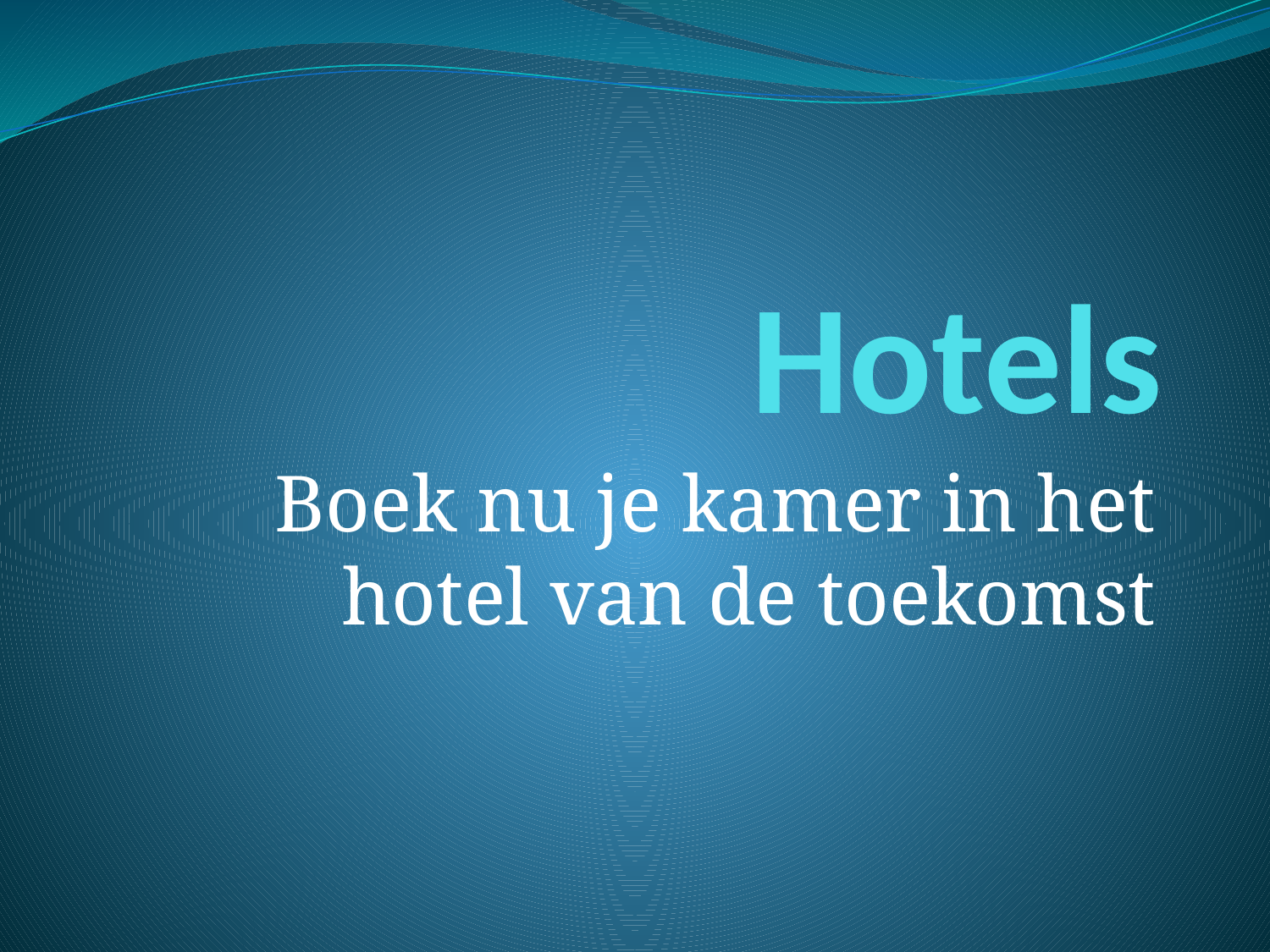

# Hotels
Boek nu je kamer in het hotel van de toekomst